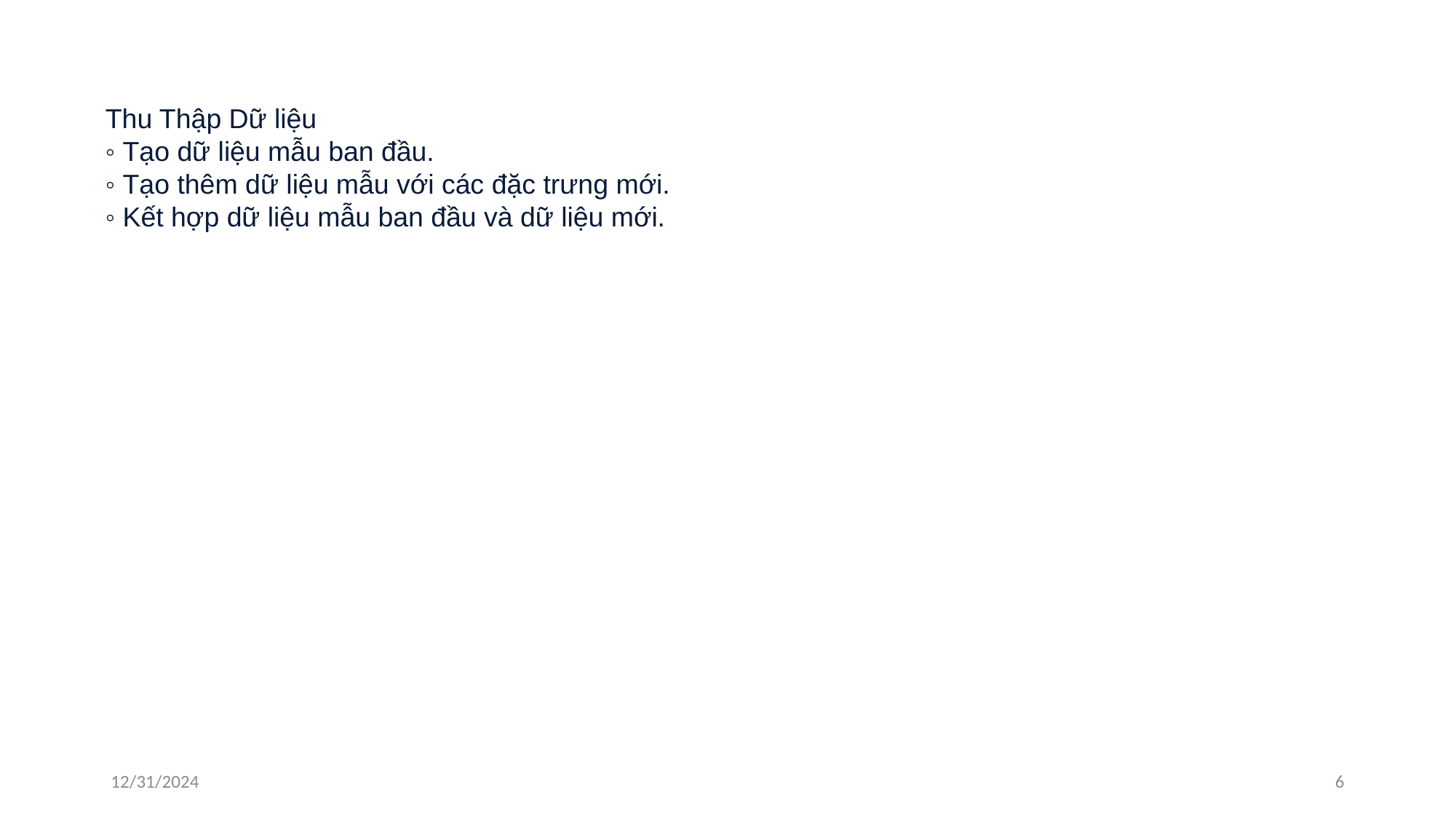

Thu Thập Dữ liệu
◦ Tạo dữ liệu mẫu ban đầu.
◦ Tạo thêm dữ liệu mẫu với các đặc trưng mới.
◦ Kết hợp dữ liệu mẫu ban đầu và dữ liệu mới.
12/31/2024
6